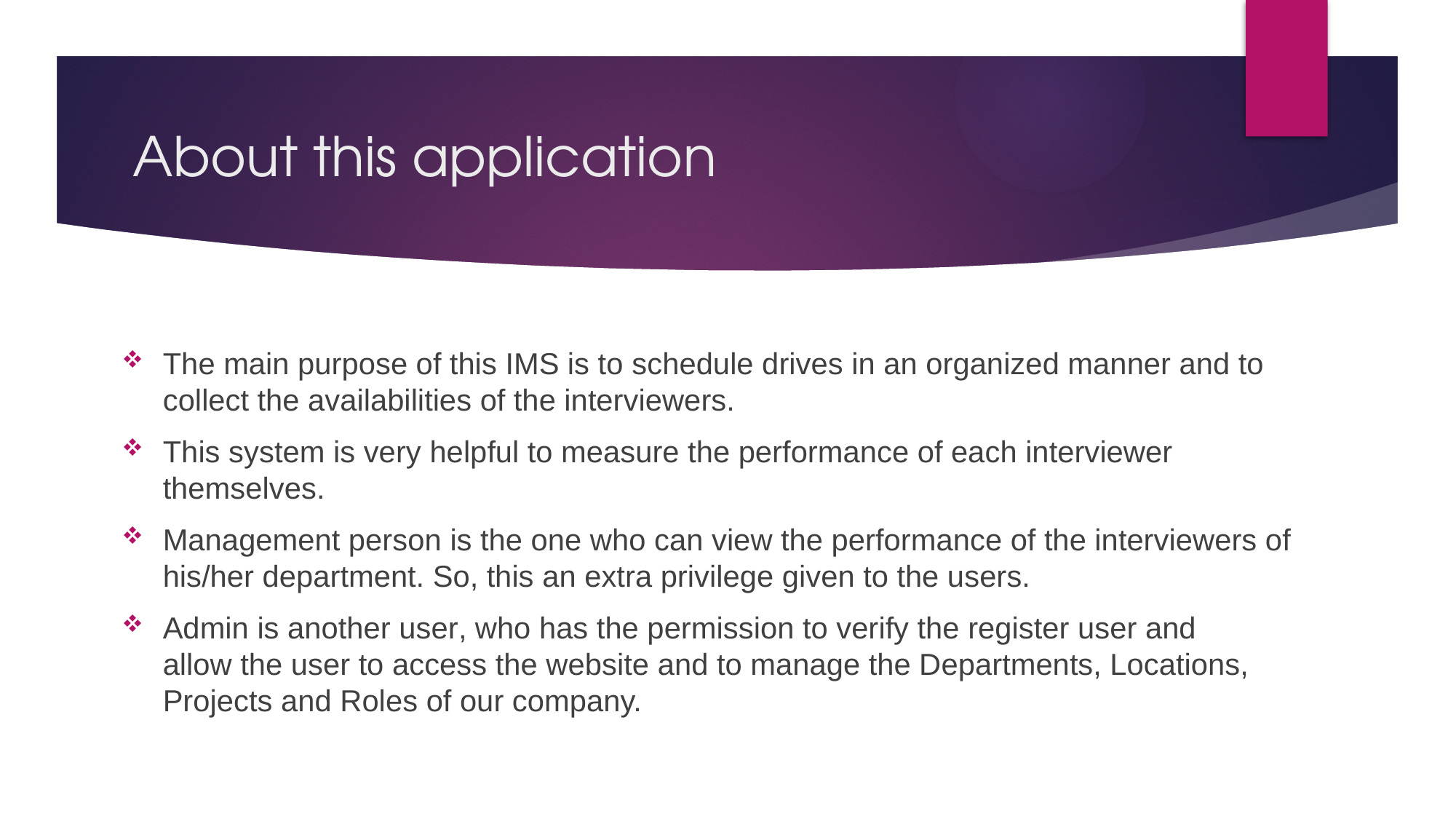

# About this application

The main purpose of this IMS is to schedule drives in an organized manner and to collect the availabilities of the interviewers.
This system is very helpful to measure the performance of each interviewer themselves.
Management person is the one who can view the performance of the interviewers of his/her department. So, this an extra privilege given to the users.
Admin is another user, who has the permission to verify the register user and allow the user to access the website and to manage the Departments, Locations, Projects and Roles of our company.